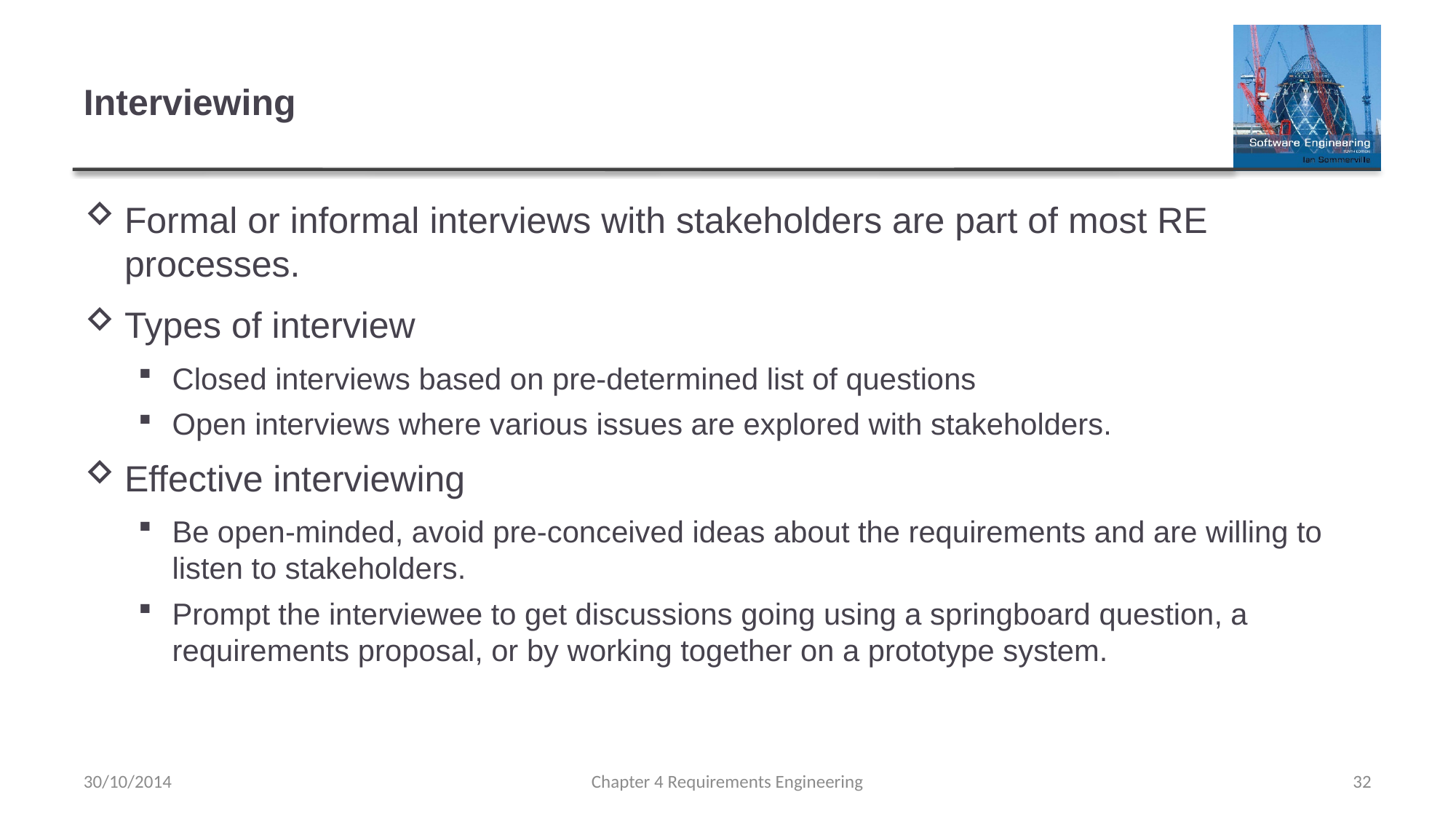

# Interviewing
Formal or informal interviews with stakeholders are part of most RE processes.
Types of interview
Closed interviews based on pre-determined list of questions
Open interviews where various issues are explored with stakeholders.
Effective interviewing
Be open-minded, avoid pre-conceived ideas about the requirements and are willing to listen to stakeholders.
Prompt the interviewee to get discussions going using a springboard question, a requirements proposal, or by working together on a prototype system.
30/10/2014
Chapter 4 Requirements Engineering
32